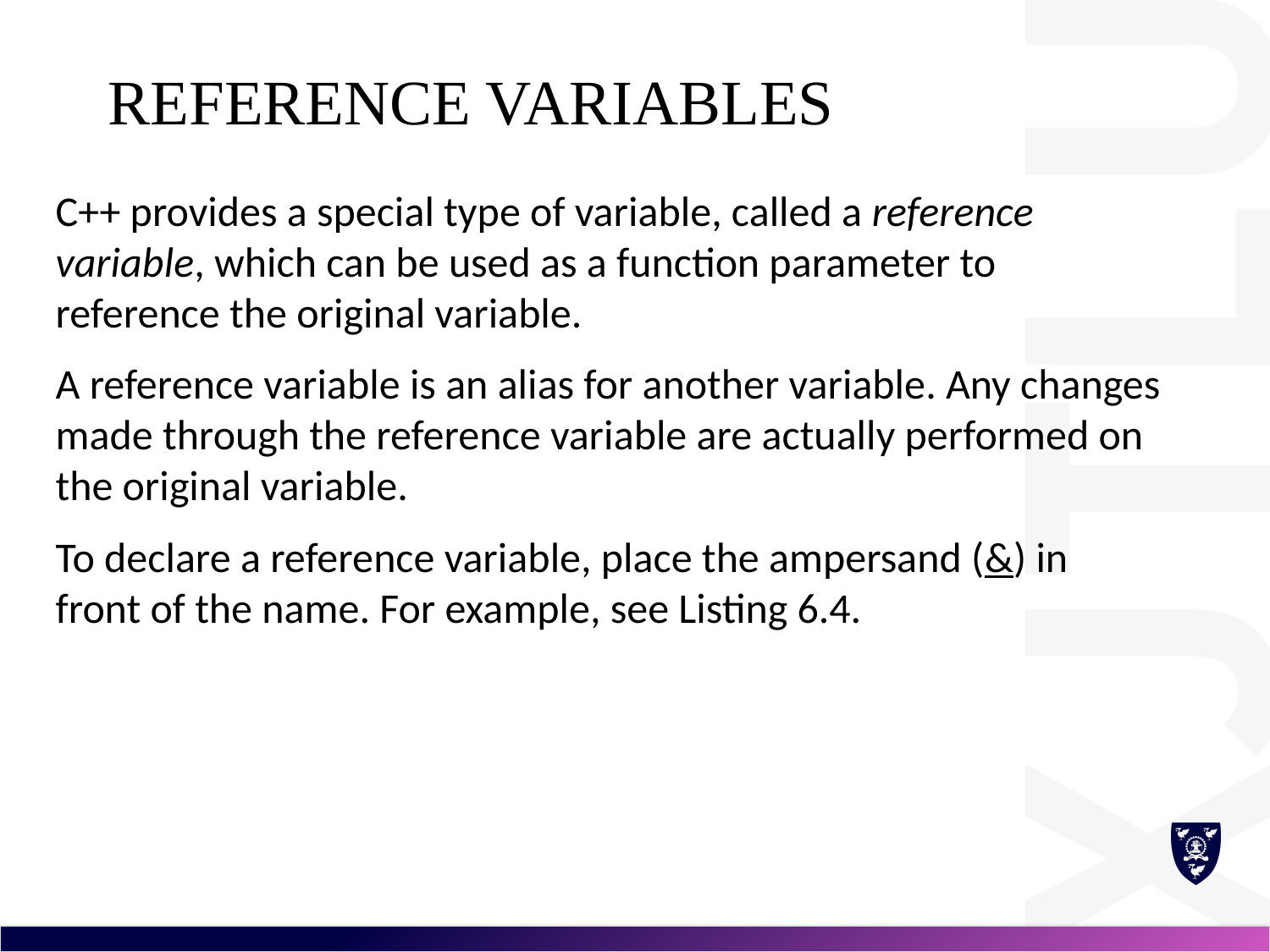

# Reference Variables
C++ provides a special type of variable, called a reference variable, which can be used as a function parameter to reference the original variable.
A reference variable is an alias for another variable. Any changes made through the reference variable are actually performed on the original variable.
To declare a reference variable, place the ampersand (&) in front of the name. For example, see Listing 6.4.
65